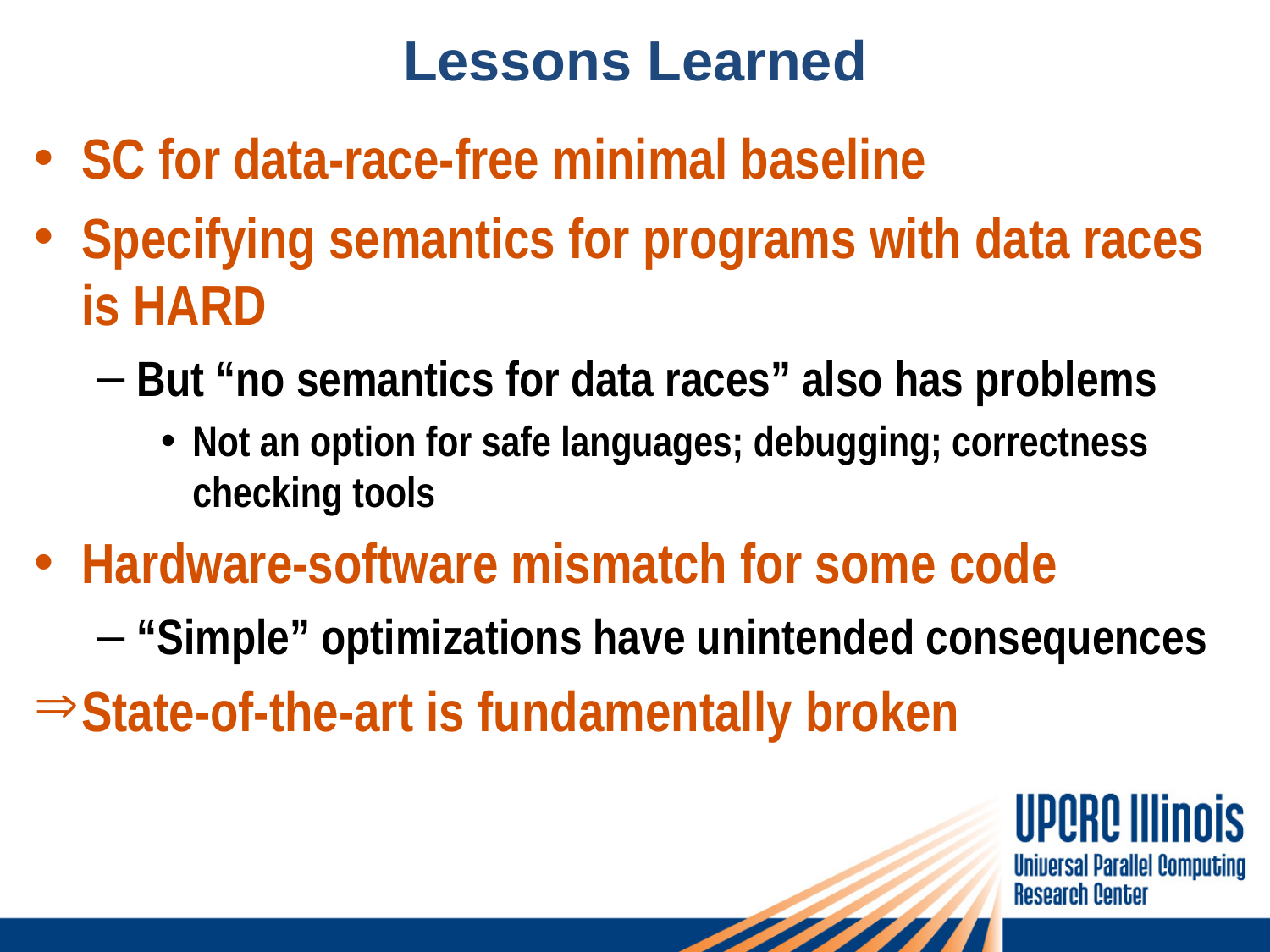

# Lessons Learned
SC for data-race-free minimal baseline
Specifying semantics for programs with data races is HARD
But “no semantics for data races” also has problems
Not an option for safe languages; debugging; correctness checking tools
Hardware-software mismatch for some code
“Simple” optimizations have unintended consequences
State-of-the-art is fundamentally broken